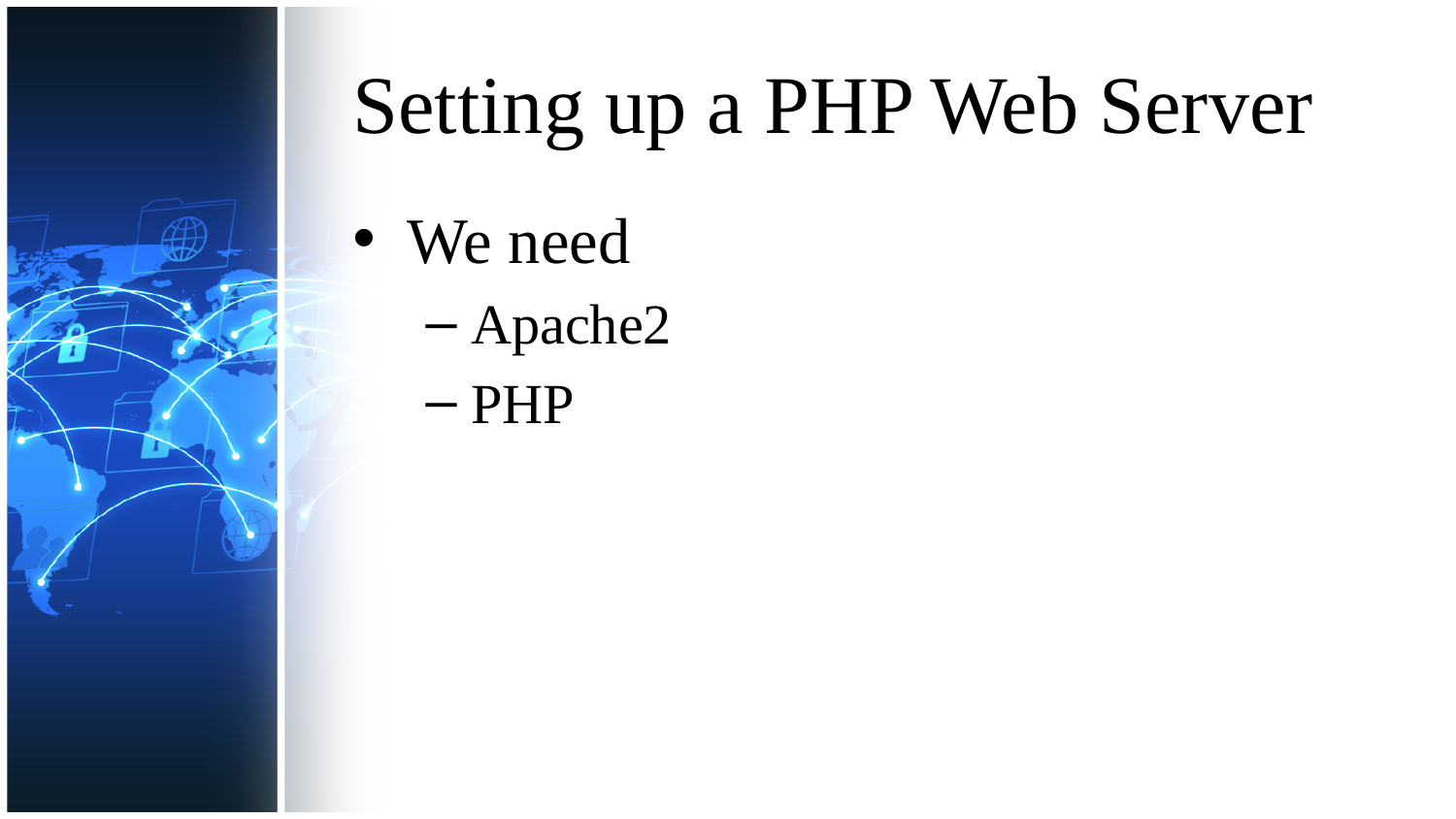

# Setting up a PHP Web Server
We need
Apache2
PHP